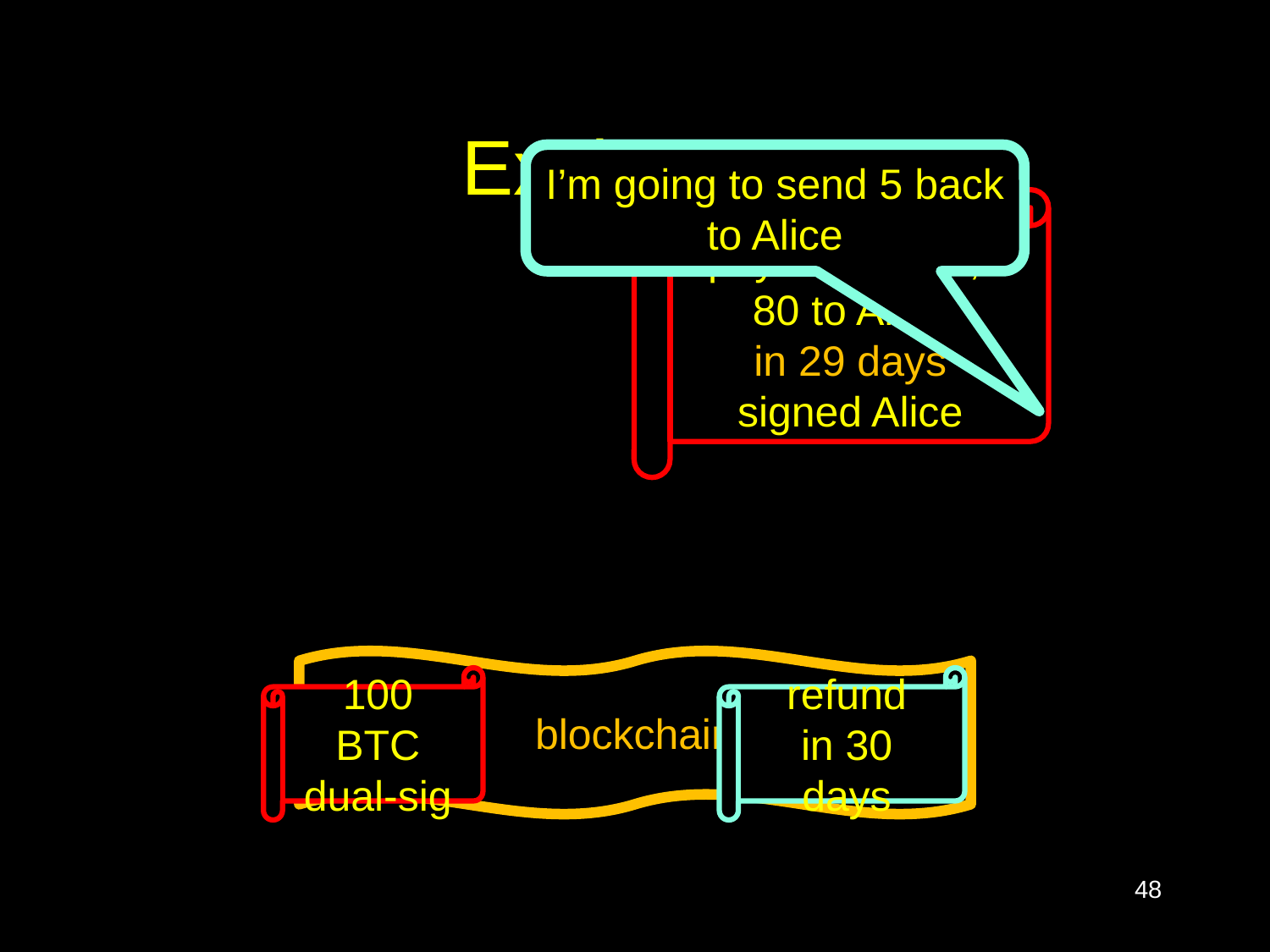

# Exchange
I’m going to send 5 back to Alice
pay 20 to Bob,
80 to Alice
in 29 days
signed Alice

blockchain
100 BTC
dual-sig
refund
in 30 days
48